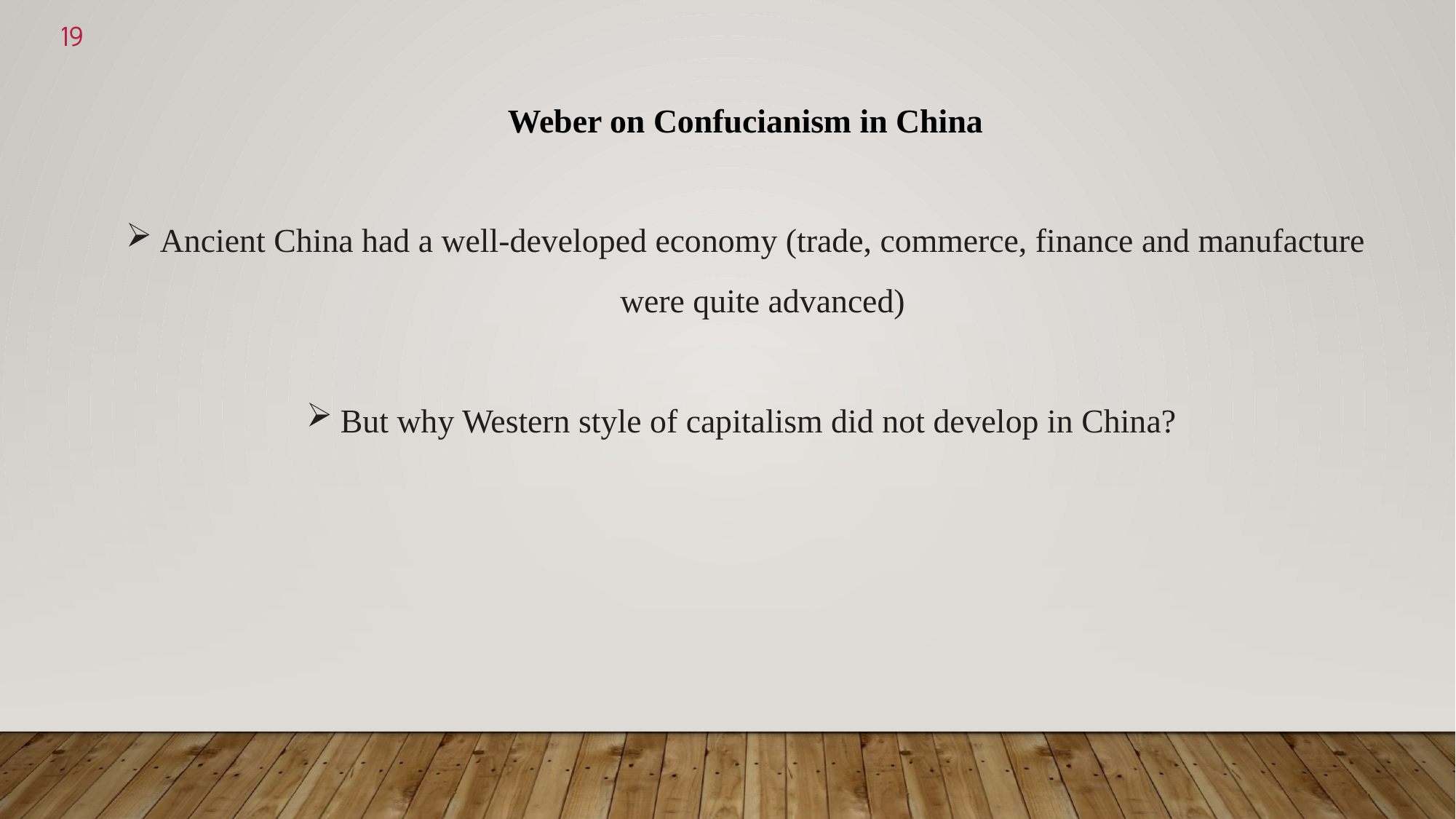

19
Weber on Confucianism in China

Ancient China had a well-developed economy (trade, commerce, finance and manufacture were quite advanced)

But why Western style of capitalism did not develop in China?